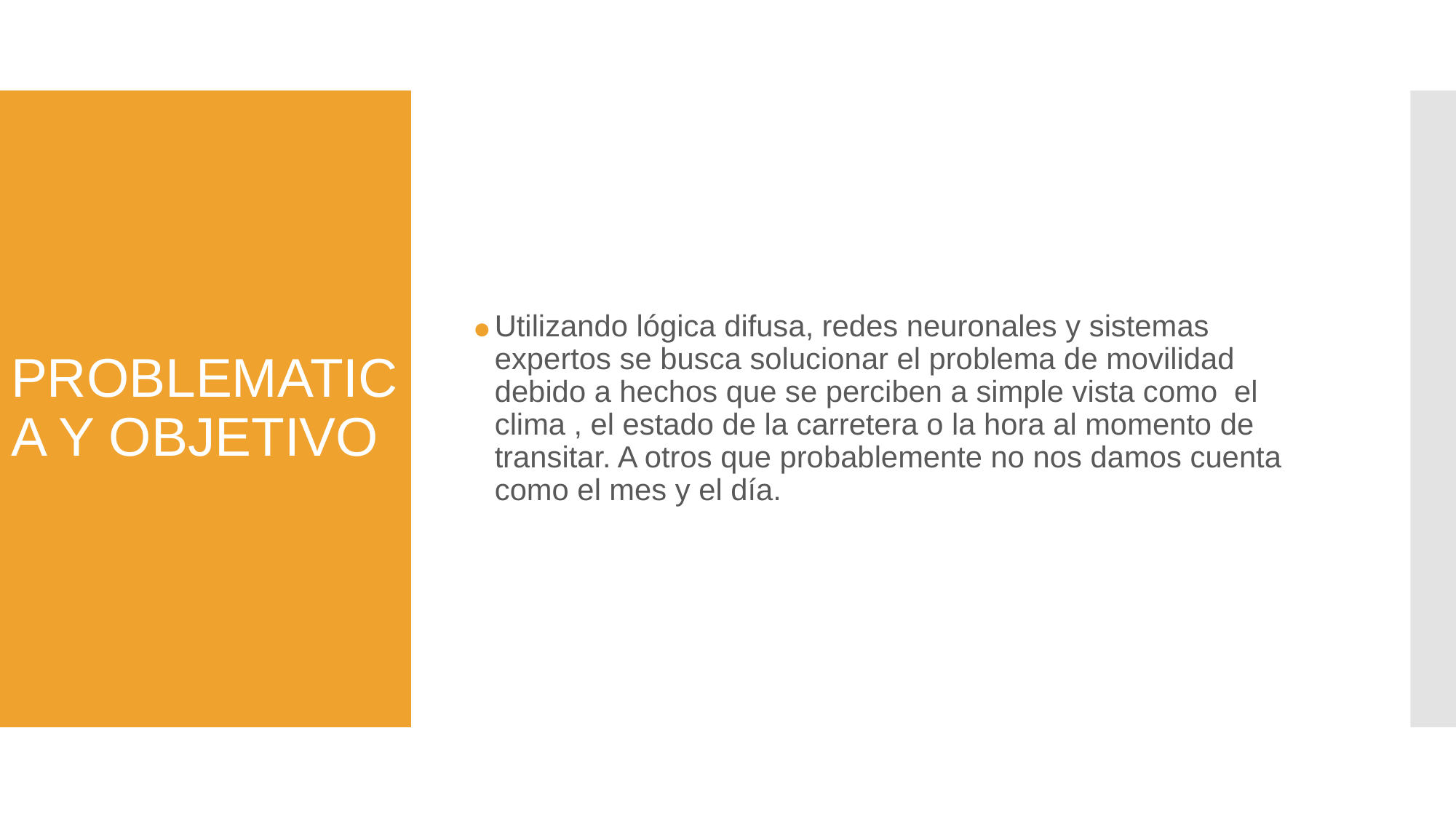

Utilizando lógica difusa, redes neuronales y sistemas expertos se busca solucionar el problema de movilidad debido a hechos que se perciben a simple vista como  el clima , el estado de la carretera o la hora al momento de transitar. A otros que probablemente no nos damos cuenta como el mes y el día.
# PROBLEMATICA Y OBJETIVO